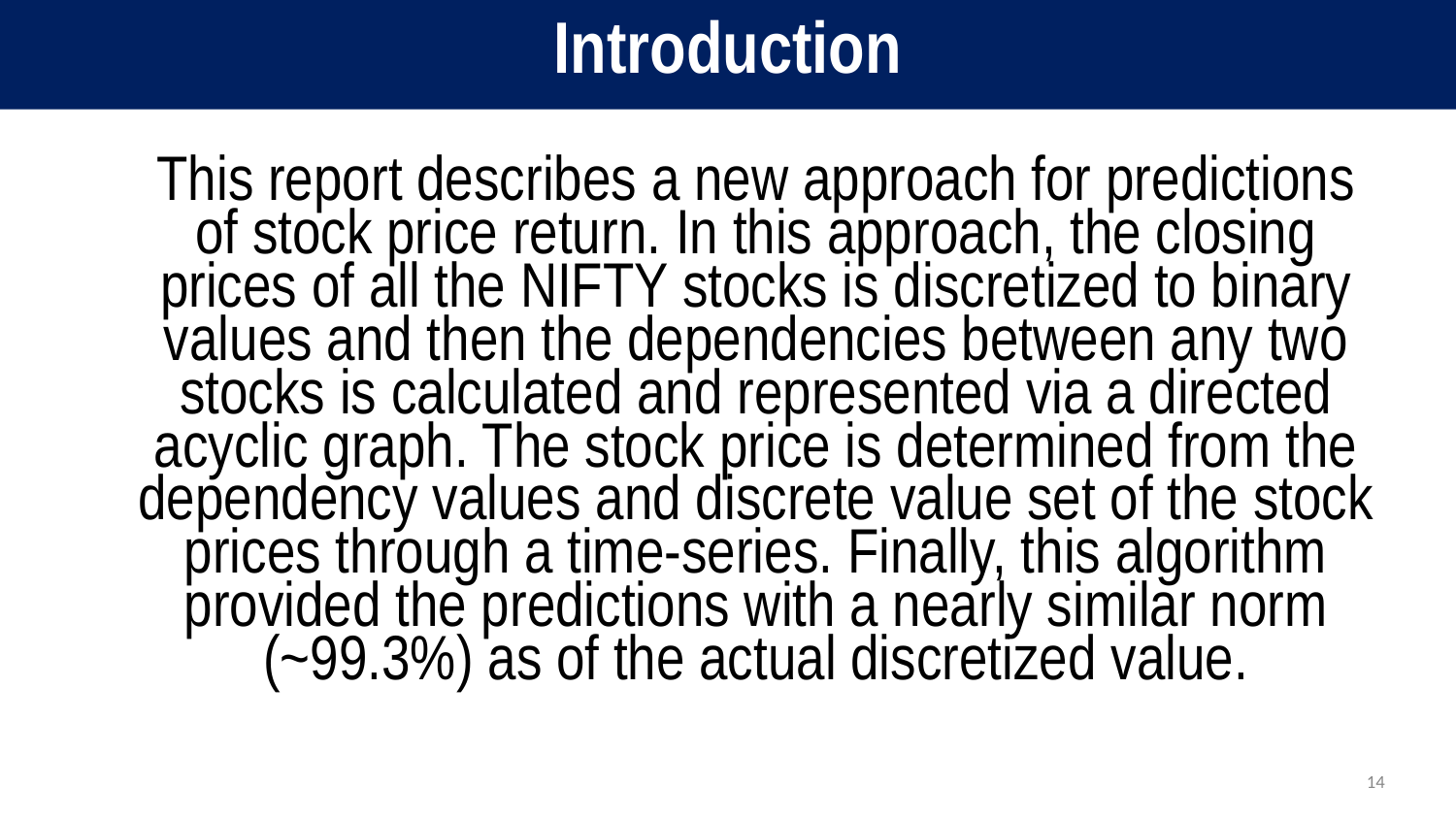

# Introduction
This report describes a new approach for predictions of stock price return. In this approach, the closing prices of all the NIFTY stocks is discretized to binary values and then the dependencies between any two stocks is calculated and represented via a directed acyclic graph. The stock price is determined from the dependency values and discrete value set of the stock prices through a time-series. Finally, this algorithm provided the predictions with a nearly similar norm (~99.3%) as of the actual discretized value.
14